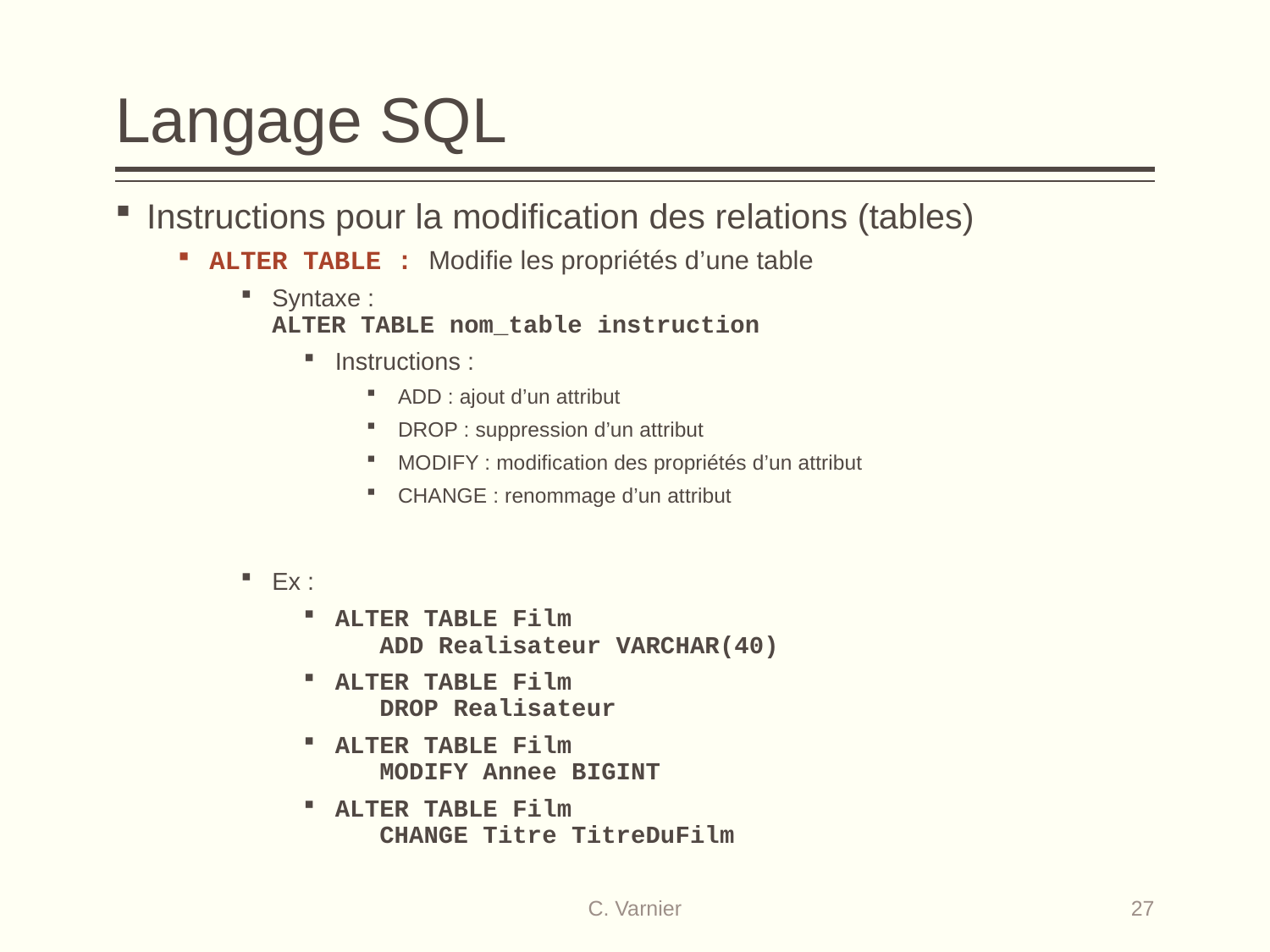

# Langage SQL
Instructions pour la modification des relations (tables)
ALTER TABLE : Modifie les propriétés d’une table
Syntaxe :
ALTER TABLE nom_table instruction
Instructions :
ADD : ajout d’un attribut
DROP : suppression d’un attribut
MODIFY : modification des propriétés d’un attribut
CHANGE : renommage d’un attribut

Ex :
ALTER TABLE Film
   ADD Realisateur VARCHAR(40)
ALTER TABLE Film
   DROP Realisateur
ALTER TABLE Film
   MODIFY Annee BIGINT
ALTER TABLE Film
   CHANGE Titre TitreDuFilm

C. Varnier
27